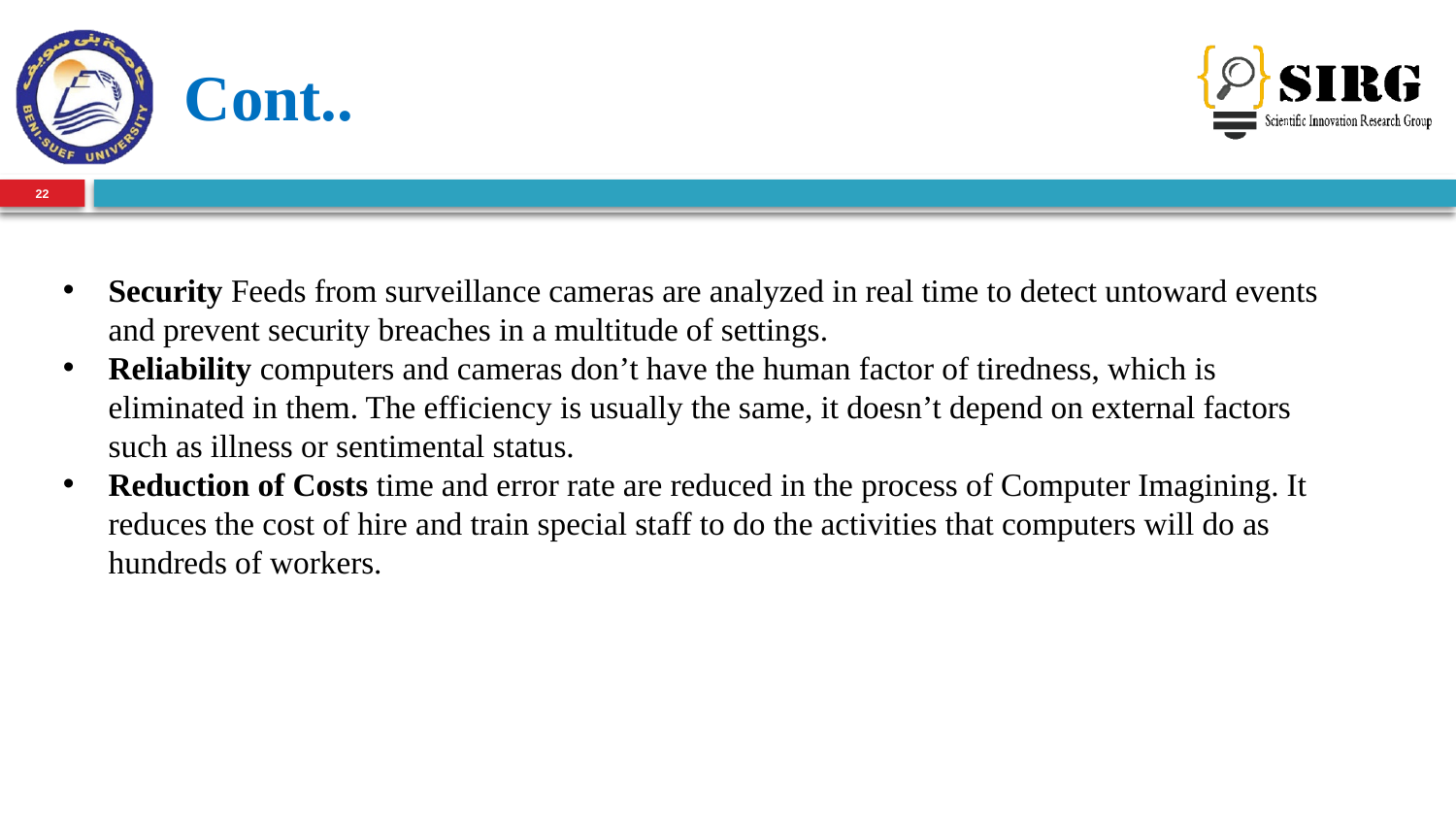

Cont..
22
Security Feeds from surveillance cameras are analyzed in real time to detect untoward events and prevent security breaches in a multitude of settings.
Reliability computers and cameras don’t have the human factor of tiredness, which is eliminated in them. The efficiency is usually the same, it doesn’t depend on external factors such as illness or sentimental status.
Reduction of Costs time and error rate are reduced in the process of Computer Imagining. It reduces the cost of hire and train special staff to do the activities that computers will do as hundreds of workers.